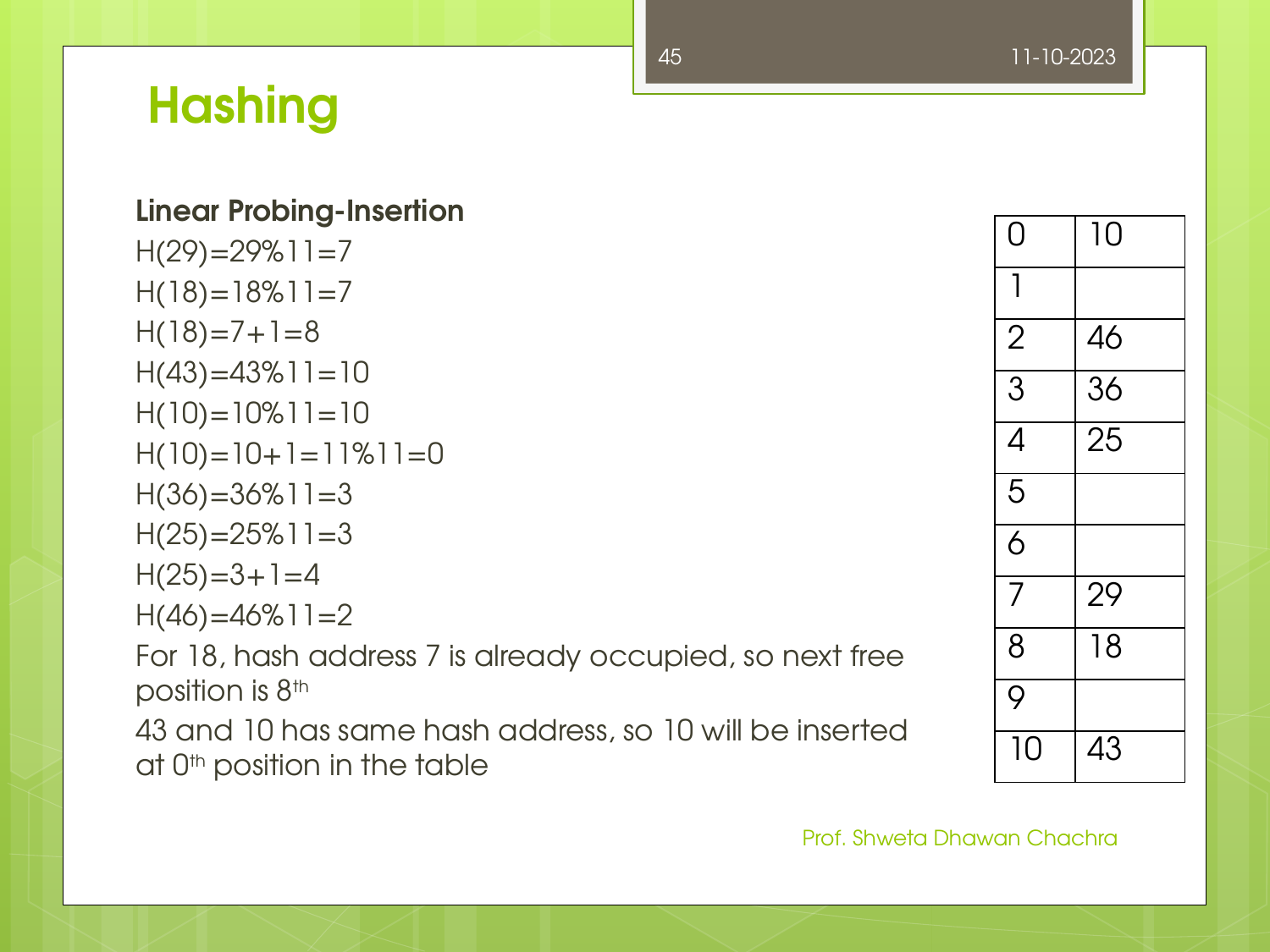

45
11-10-2023
# Hashing
Linear Probing-Insertion
H(29)=29%11=7
H(18)=18%11=7
H(18)=7+1=8
H(43)=43%11=10
H(10)=10%11=10
H(10)=10+1=11%11=0
H(36)=36%11=3
H(25)=25%11=3
H(25)=3+1=4
H(46)=46%11=2
For 18, hash address 7 is already occupied, so next free position is 8th
43 and 10 has same hash address, so 10 will be inserted at 0th position in the table
| 0 | 10 |
| --- | --- |
| 1 |  |
| 2 | 46 |
| 3 | 36 |
| 4 | 25 |
| 5 |  |
| 6 |  |
| 7 | 29 |
| 8 | 18 |
| 9 |  |
| 10 | 43 |
Prof. Shweta Dhawan Chachra